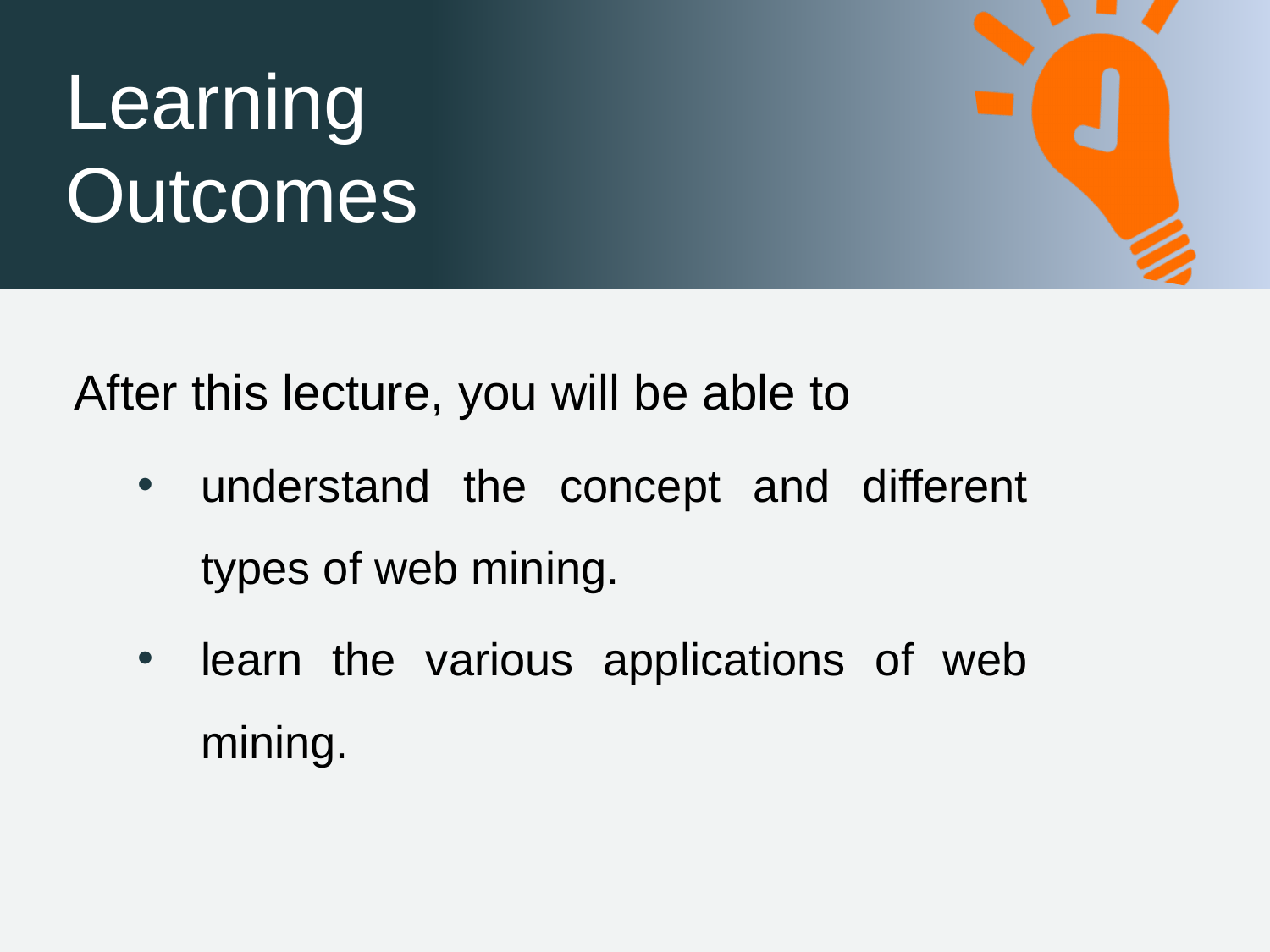

After this lecture, you will be able to
understand the concept and different types of web mining.
learn the various applications of web mining.